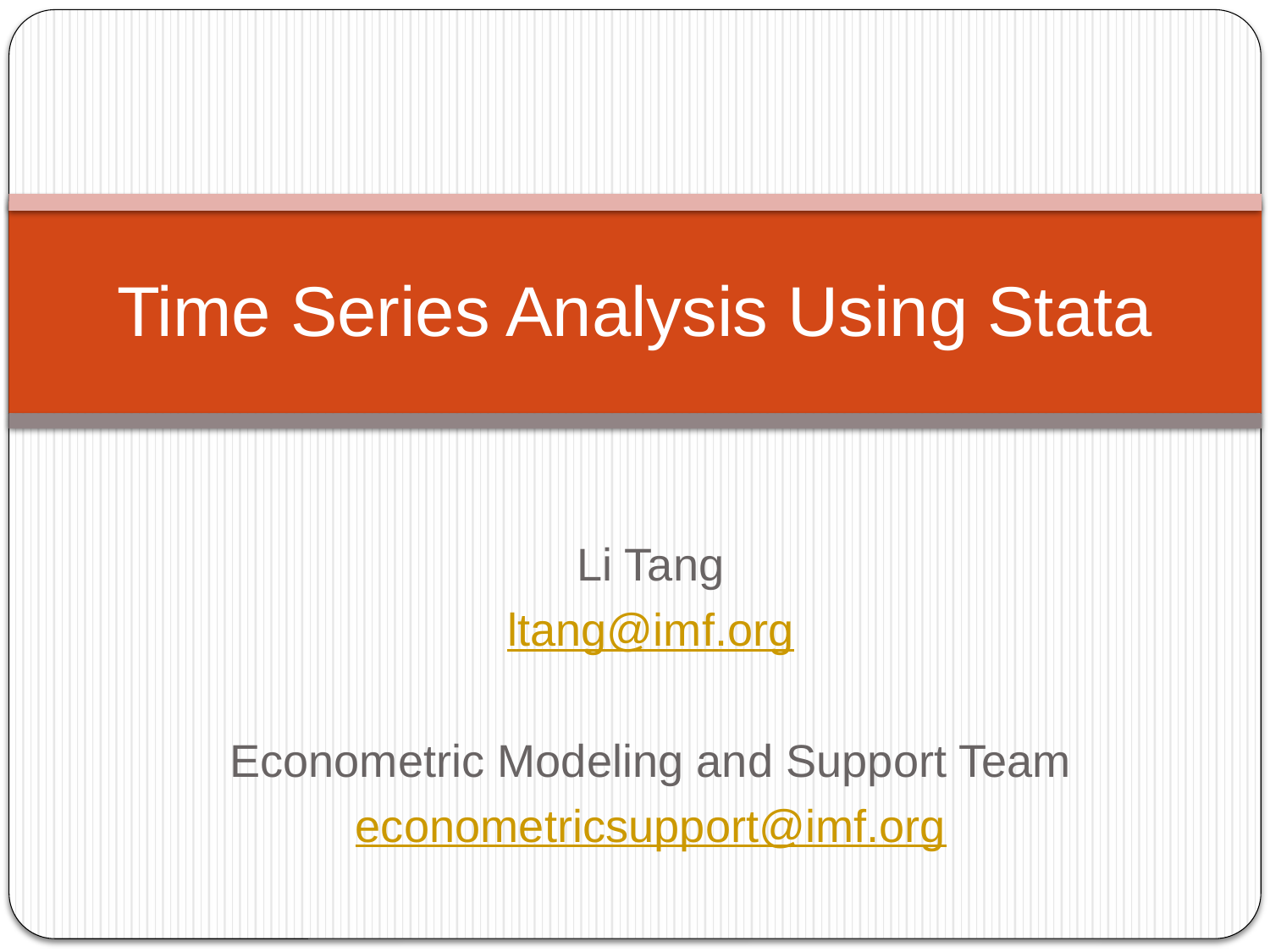

# Time Series Analysis Using Stata
Li Tang
ltang@imf.org

Econometric Modeling and Support Team
econometricsupport@imf.org